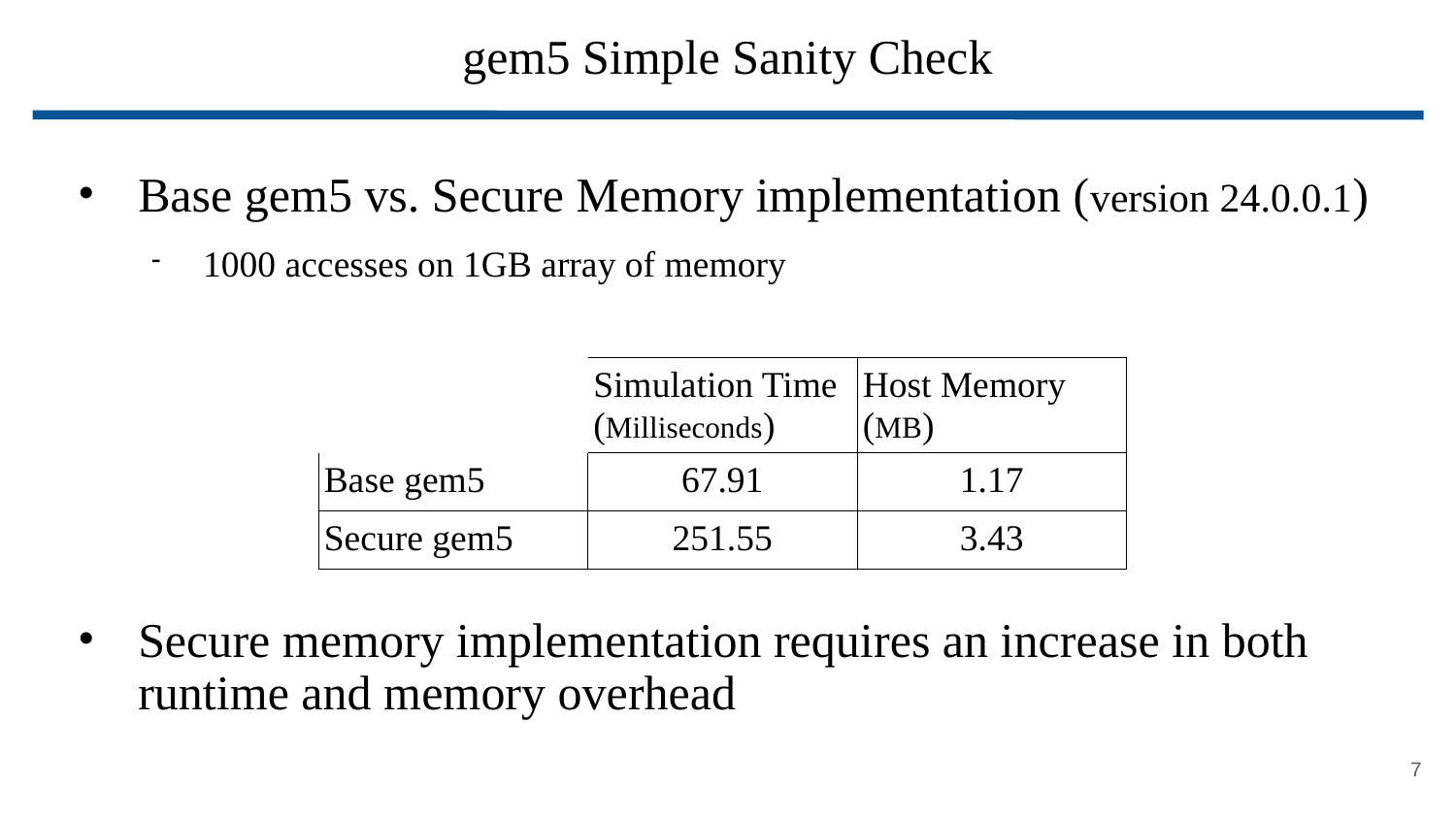

# gem5 Simple Sanity Check

Base gem5 vs. Secure Memory implementation (version 24.0.0.1)
1000 accesses on 1GB array of memory

Secure memory implementation requires an increase in both runtime and memory overhead

|  | Simulation Time (Milliseconds) | Host Memory (MB) |
| --- | --- | --- |
| Base gem5 | 67.91 | 1.17 |
| Secure gem5 | 251.55 | 3.43 |
7